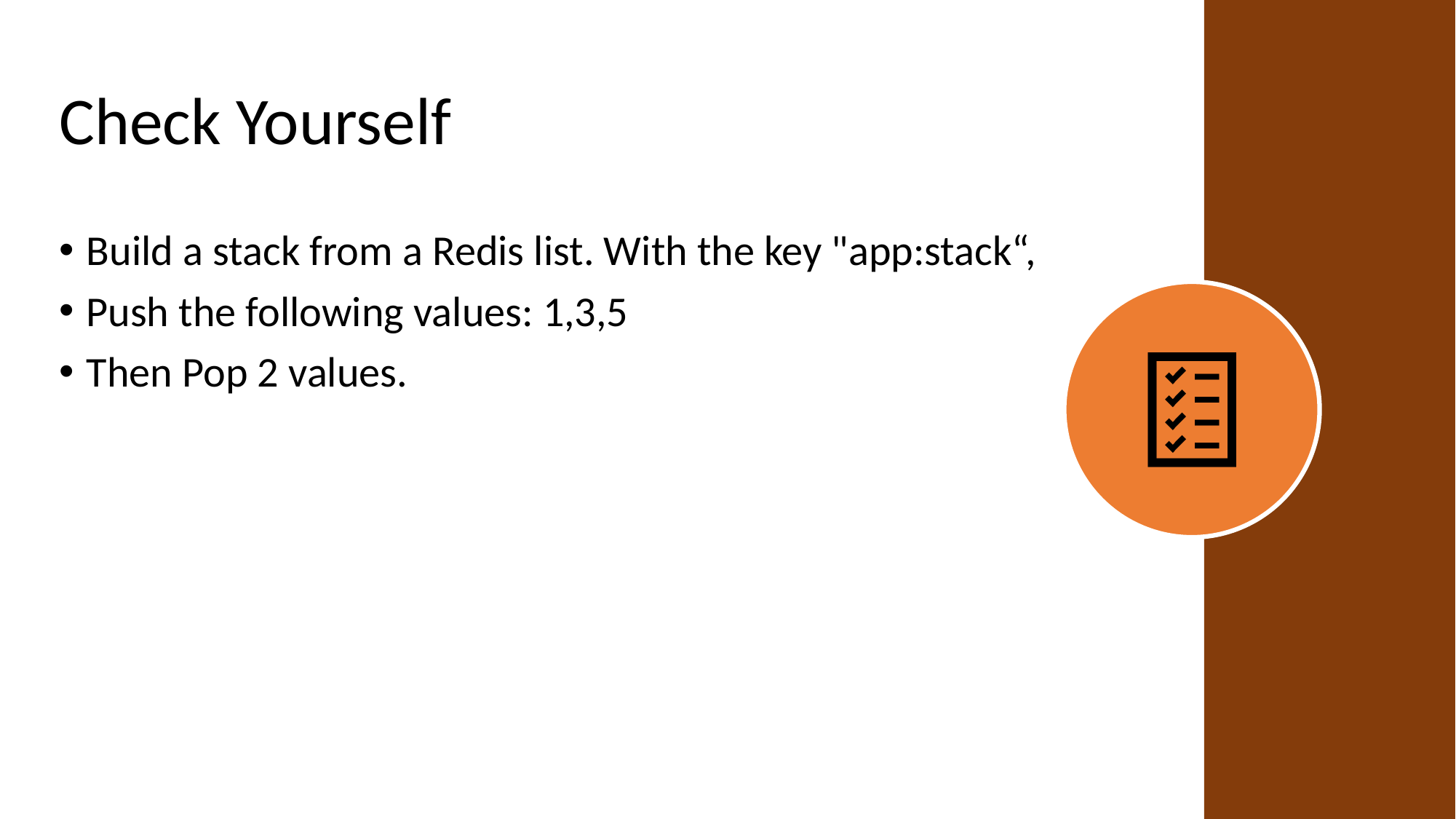

# Check Yourself
Build a stack from a Redis list. With the key "app:stack“,
Push the following values: 1,3,5
Then Pop 2 values.